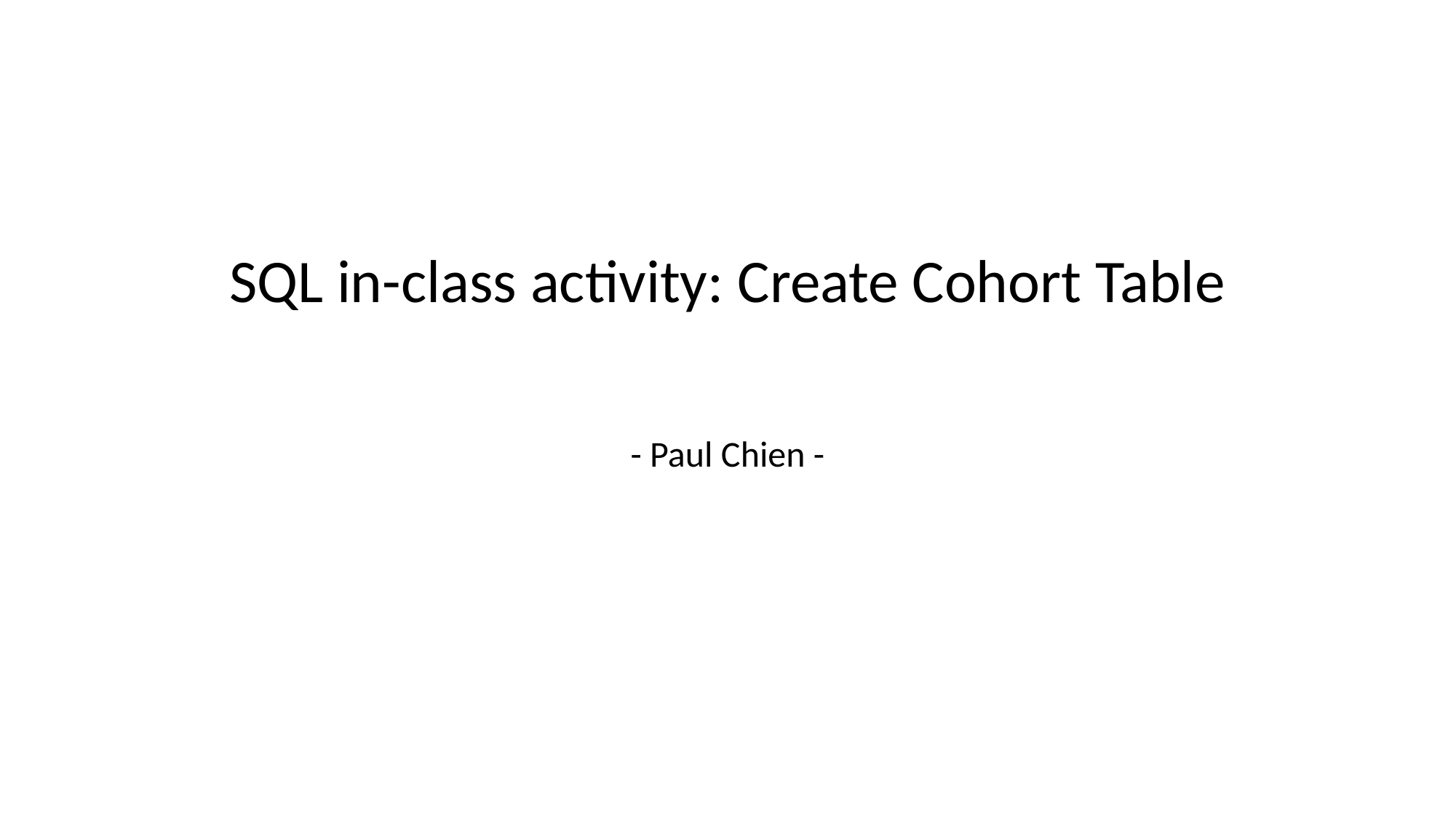

# SQL in-class activity: Create Cohort Table
- Paul Chien -